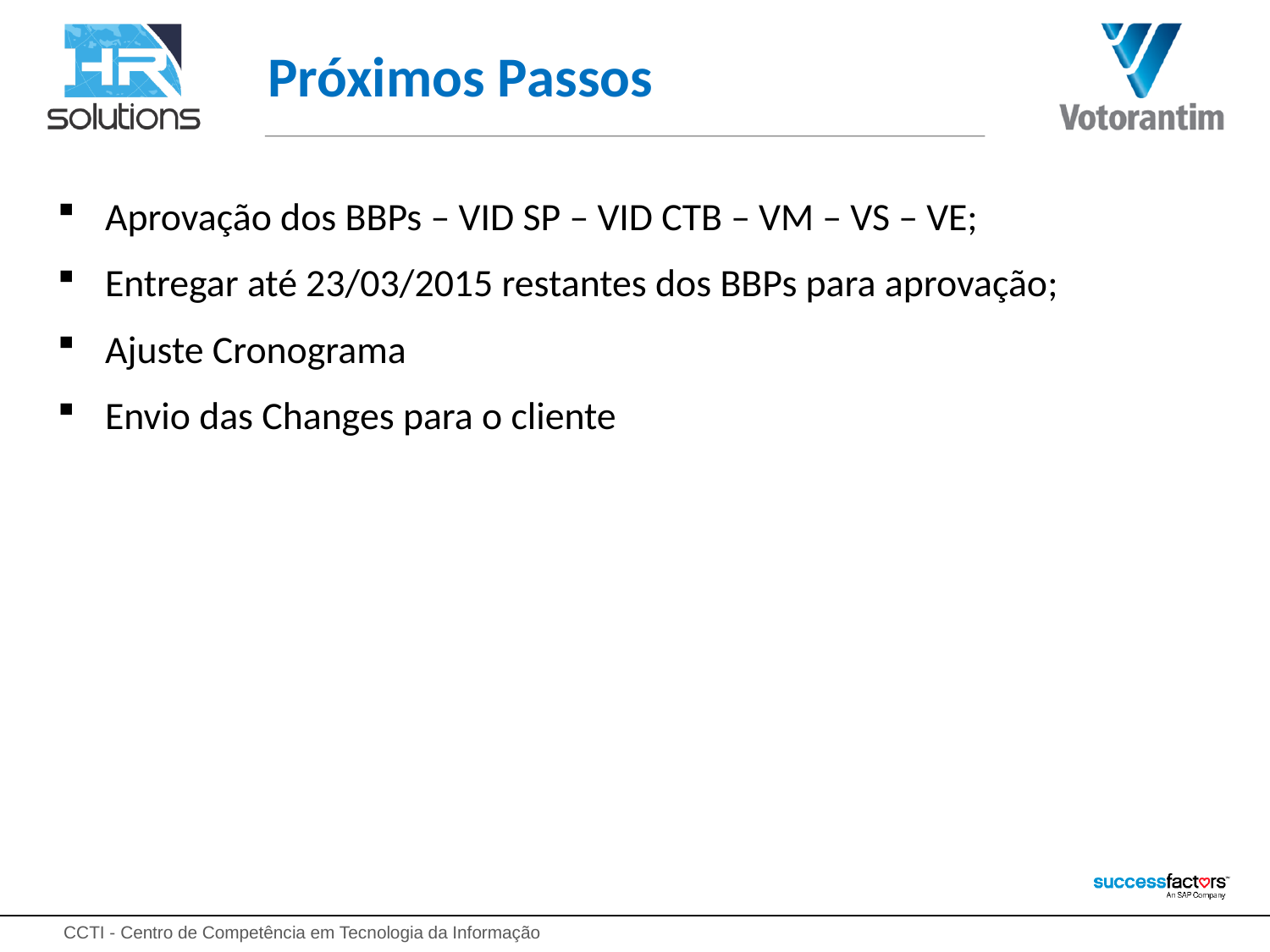

# Próximos Passos
Aprovação dos BBPs – VID SP – VID CTB – VM – VS – VE;
Entregar até 23/03/2015 restantes dos BBPs para aprovação;
Ajuste Cronograma
Envio das Changes para o cliente